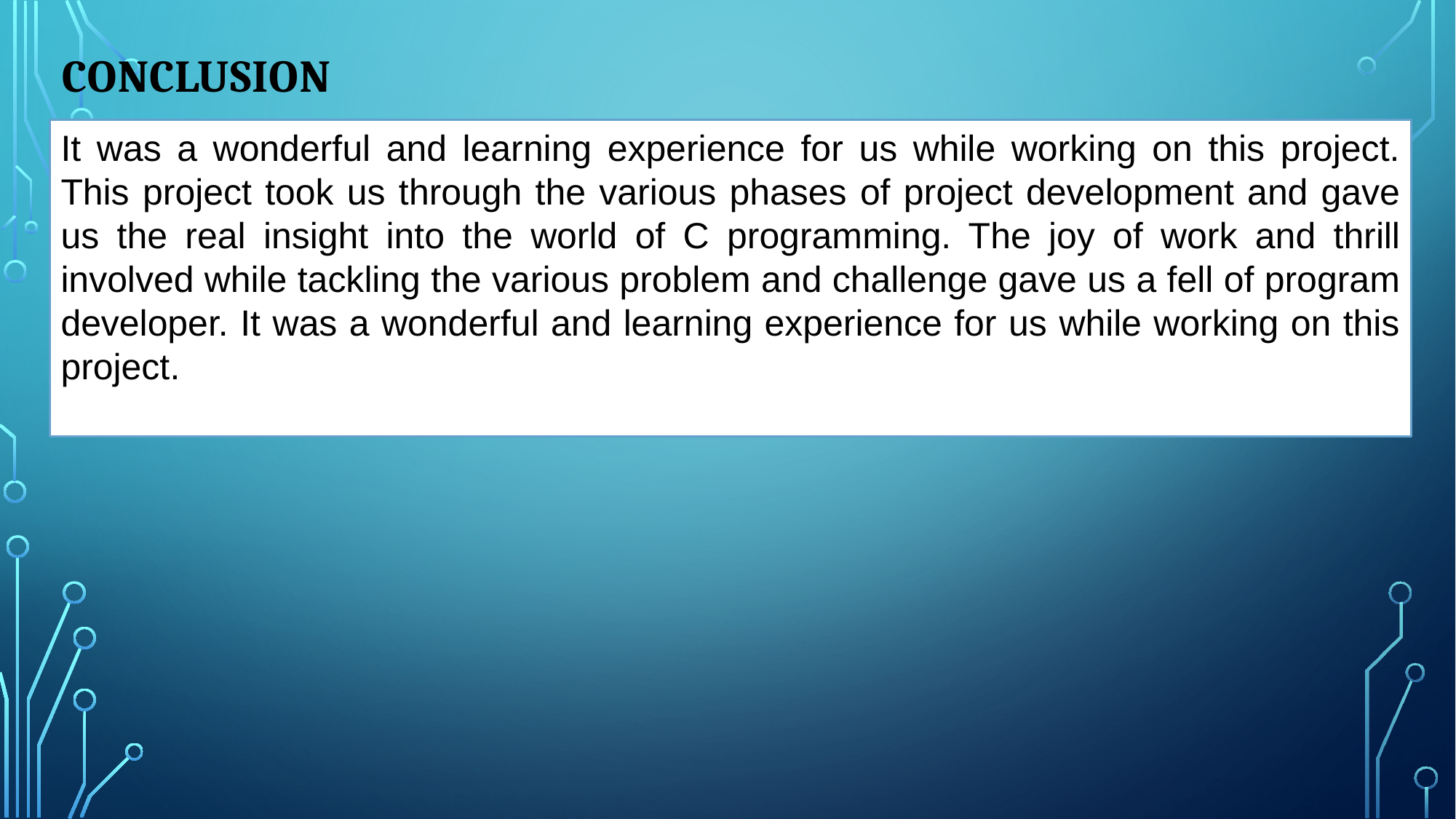

# Conclusion
It was a wonderful and learning experience for us while working on this project. This project took us through the various phases of project development and gave us the real insight into the world of C programming. The joy of work and thrill involved while tackling the various problem and challenge gave us a fell of program developer. It was a wonderful and learning experience for us while working on this project.